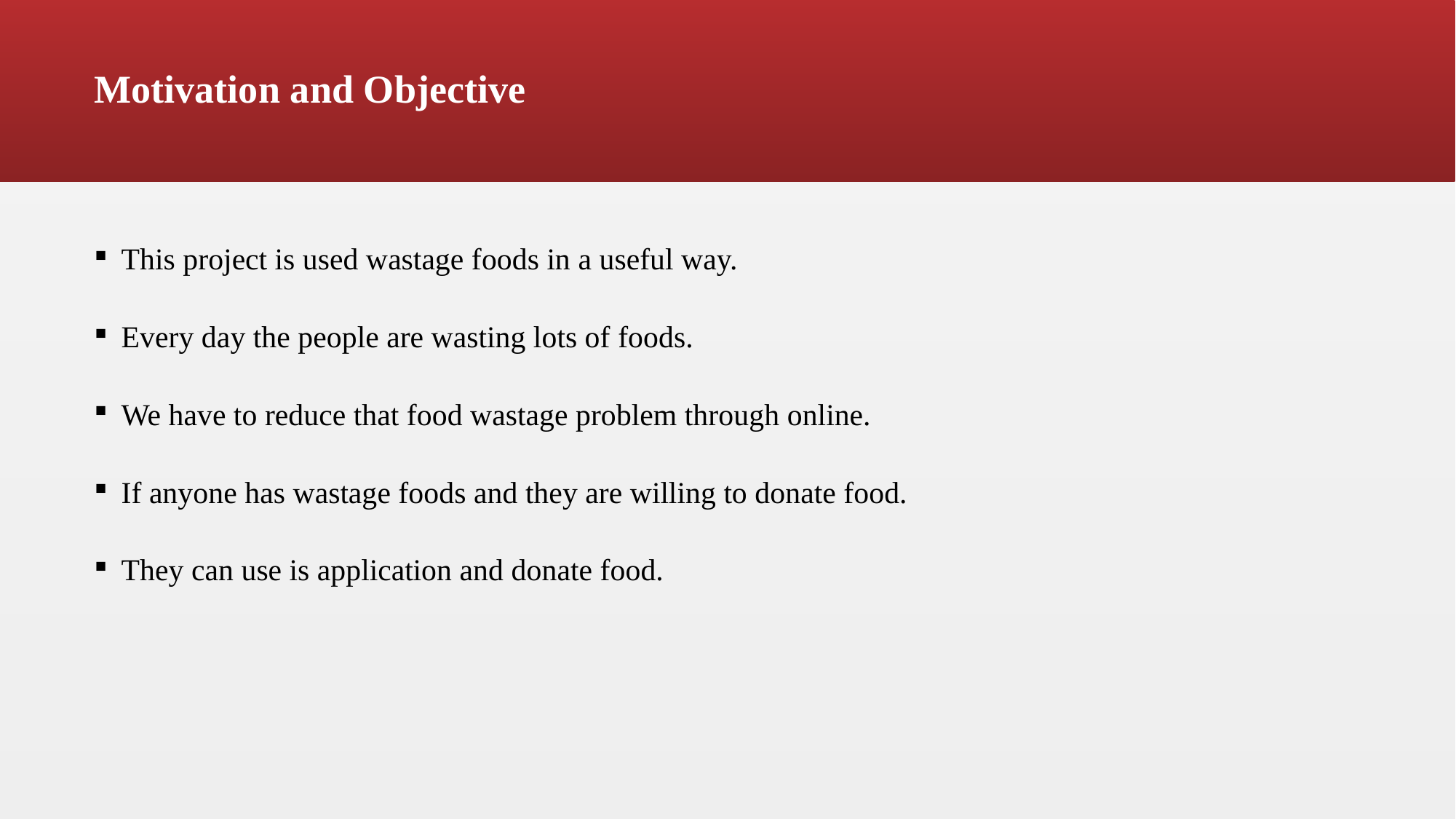

# Motivation and Objective
This project is used wastage foods in a useful way.
Every day the people are wasting lots of foods.
We have to reduce that food wastage problem through online.
If anyone has wastage foods and they are willing to donate food.
They can use is application and donate food.